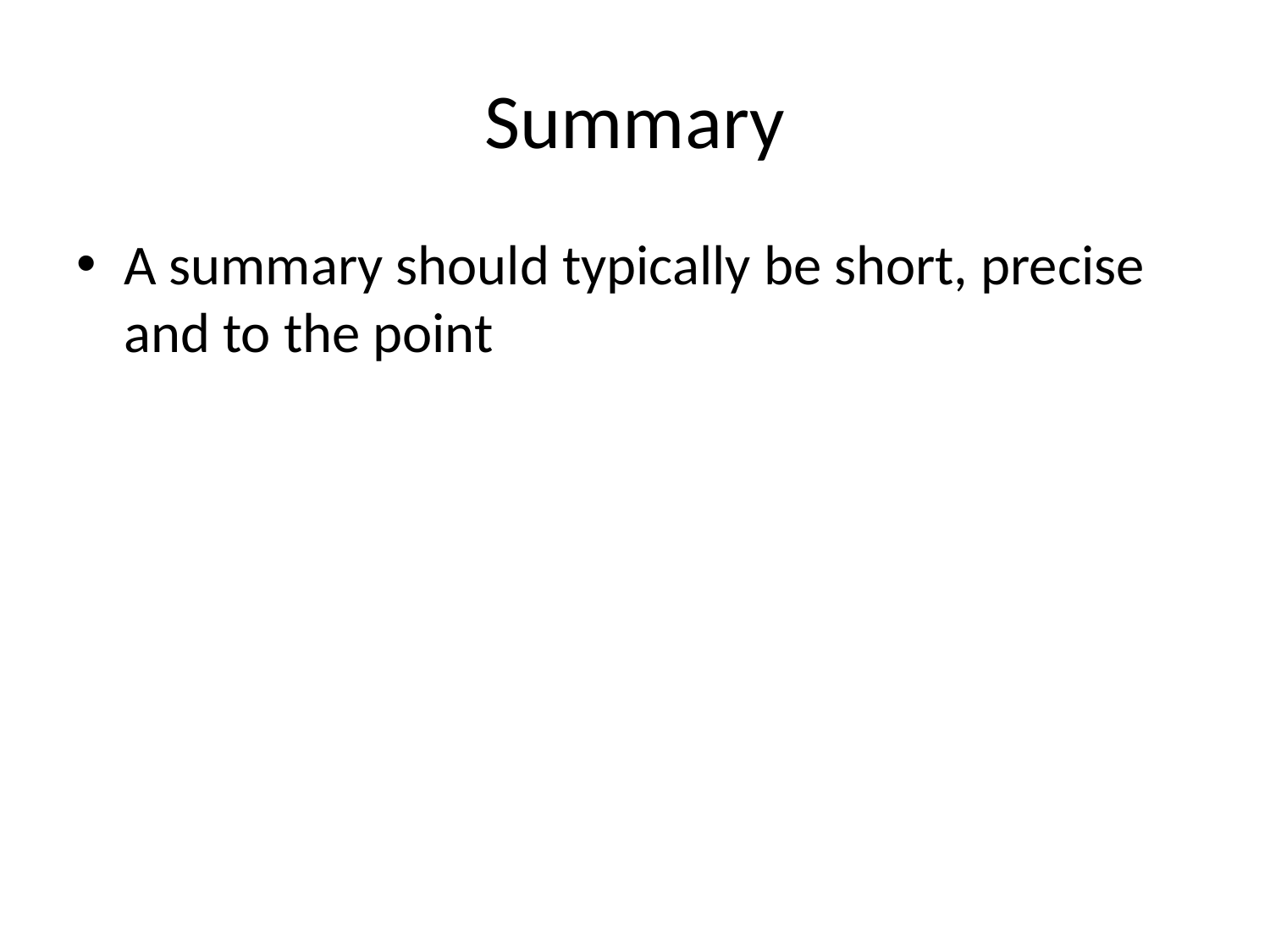

# Summary
A summary should typically be short, precise and to the point